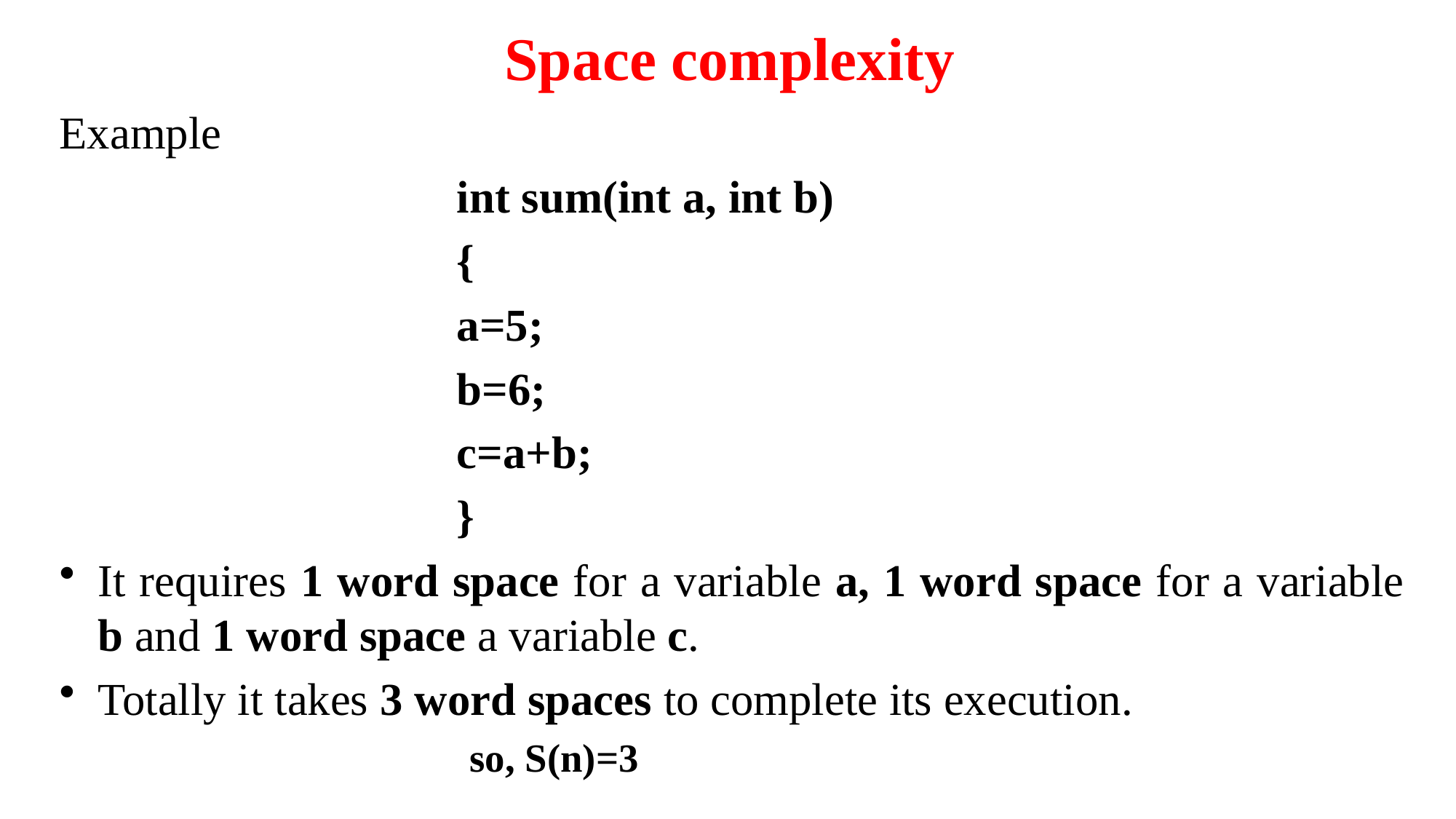

# Space complexity
Example
int sum(int a, int b)
{
a=5;
b=6;
c=a+b;
}
It requires 1 word space for a variable a, 1 word space for a variable b and 1 word space a variable c.
Totally it takes 3 word spaces to complete its execution.
	so, S(n)=3